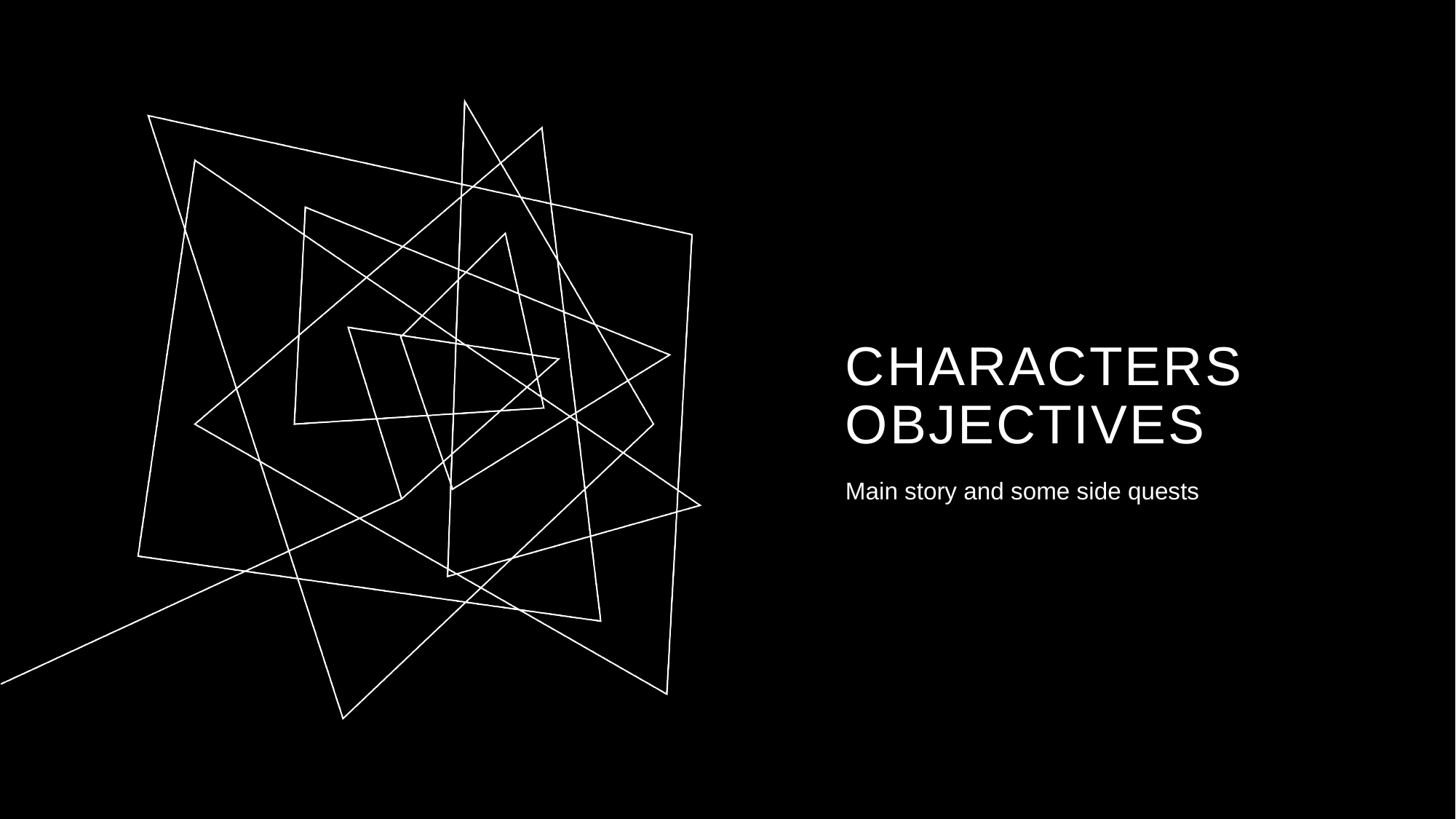

# Characters objectives
Main story and some side quests